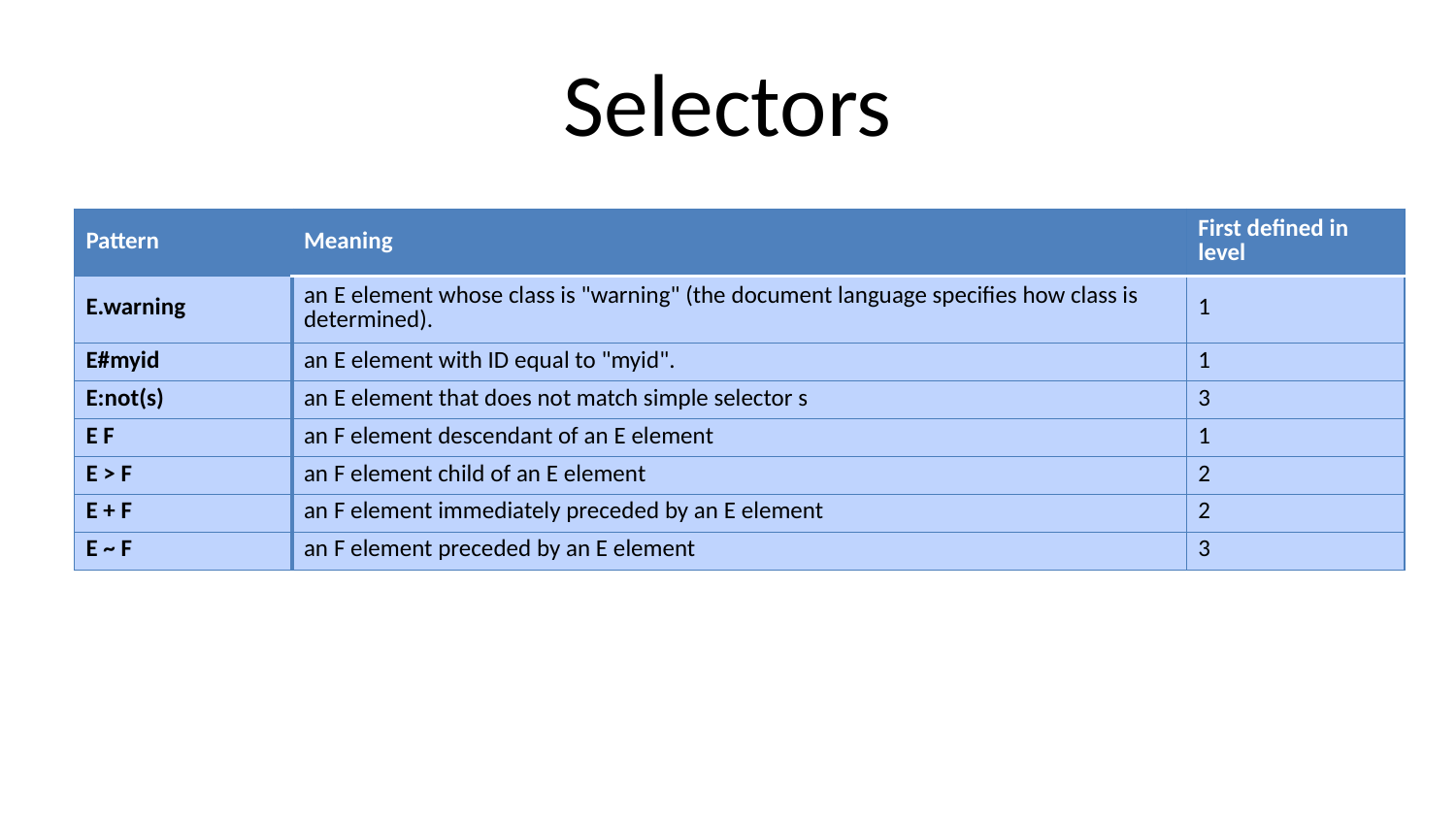

# Selectors
| Pattern | Meaning | First defined in level |
| --- | --- | --- |
| E.warning | an E element whose class is "warning" (the document language specifies how class is determined). | 1 |
| E#myid | an E element with ID equal to "myid". | 1 |
| E:not(s) | an E element that does not match simple selector s | 3 |
| E F | an F element descendant of an E element | 1 |
| E > F | an F element child of an E element | 2 |
| E + F | an F element immediately preceded by an E element | 2 |
| E ~ F | an F element preceded by an E element | 3 |